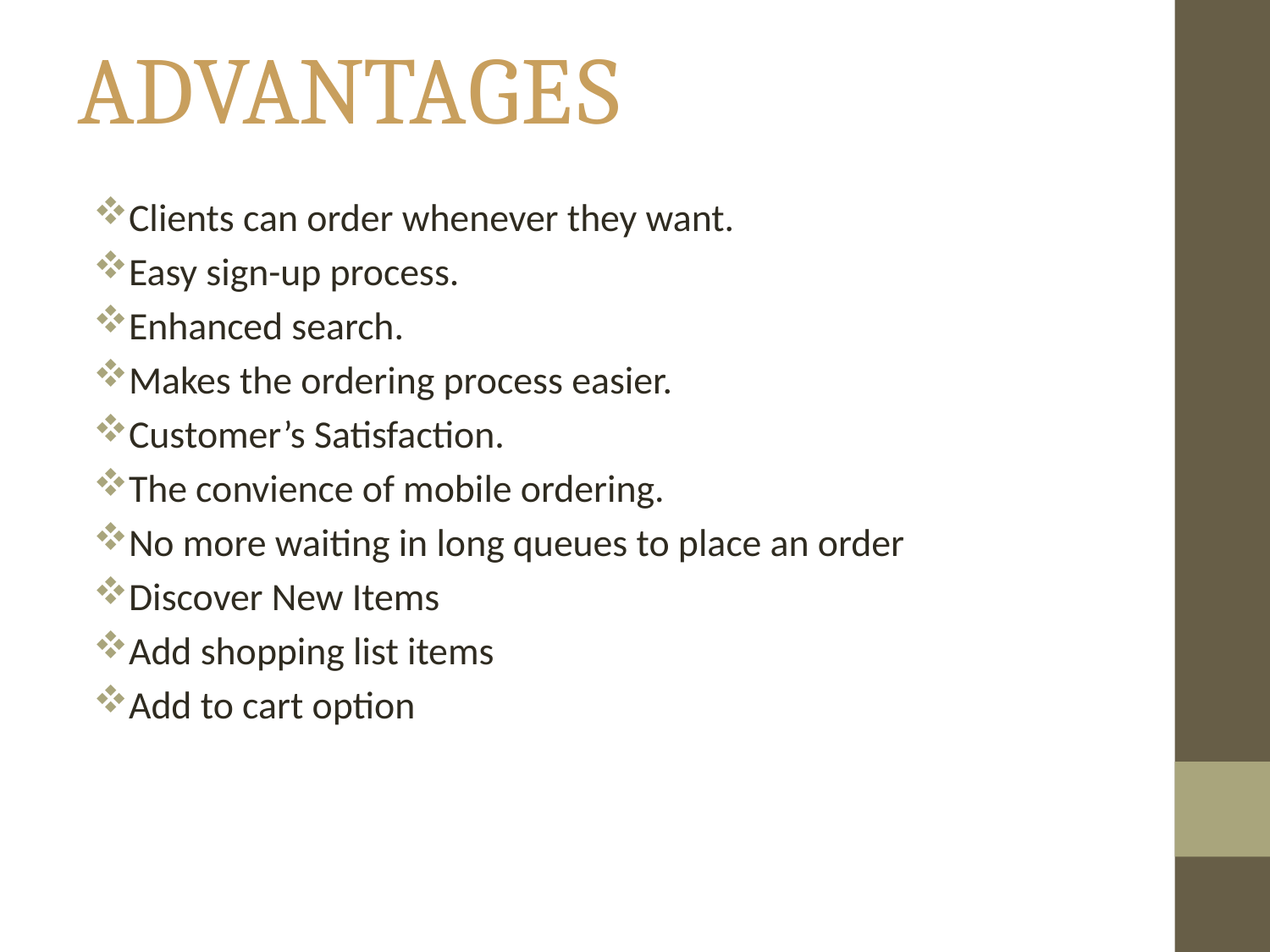

# ADVANTAGES
Clients can order whenever they want.
Easy sign-up process.
Enhanced search.
Makes the ordering process easier.
Customer’s Satisfaction.
The convience of mobile ordering.
No more waiting in long queues to place an order
Discover New Items
Add shopping list items
Add to cart option